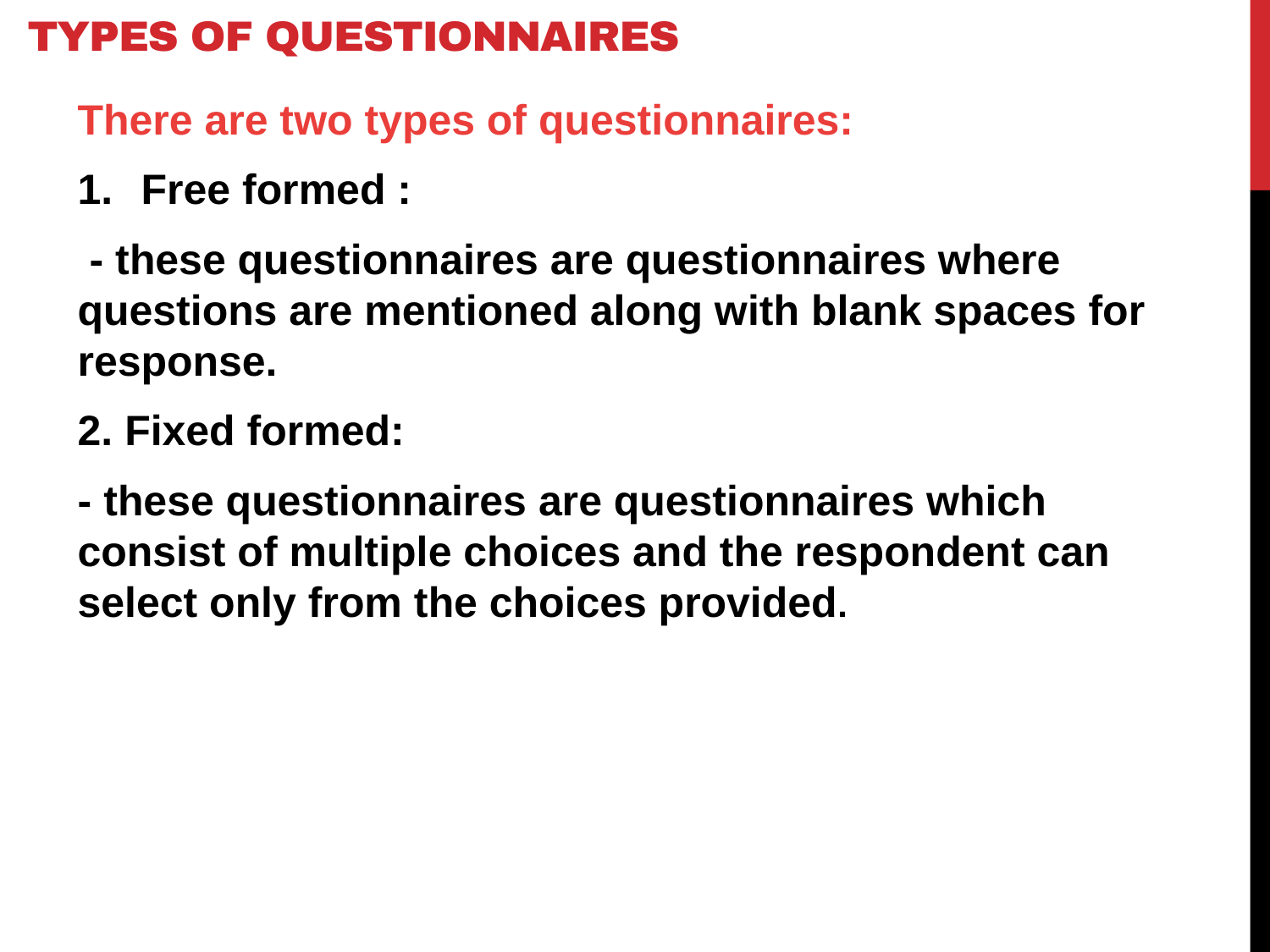

# Types of questionnaires
There are two types of questionnaires:
Free formed :
 - these questionnaires are questionnaires where questions are mentioned along with blank spaces for response.
2. Fixed formed:
- these questionnaires are questionnaires which consist of multiple choices and the respondent can select only from the choices provided.